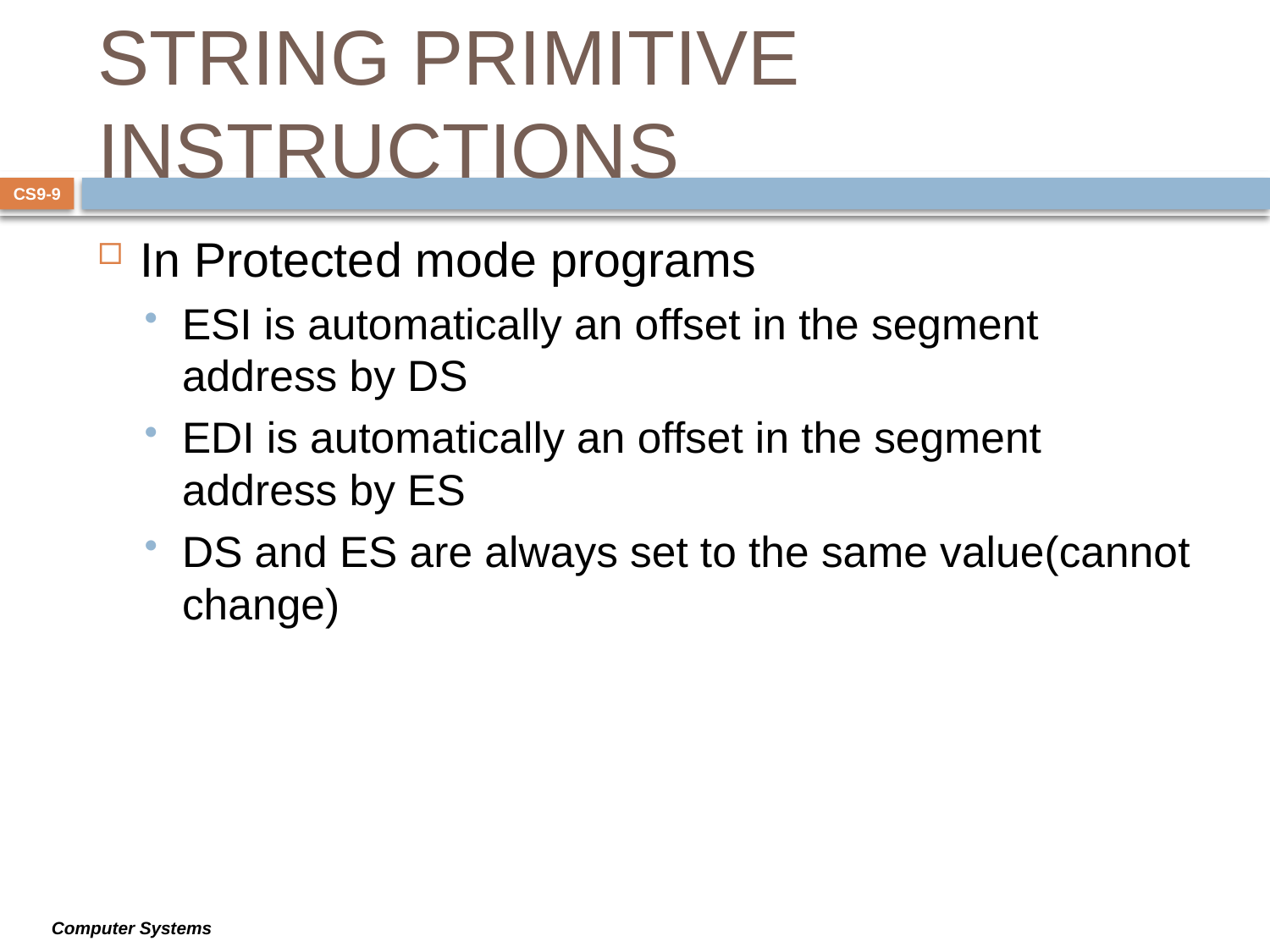

# STRING PRIMITIVE INSTRUCTIONS
CS9-9
In Protected mode programs
ESI is automatically an offset in the segment address by DS
EDI is automatically an offset in the segment address by ES
DS and ES are always set to the same value(cannot change)